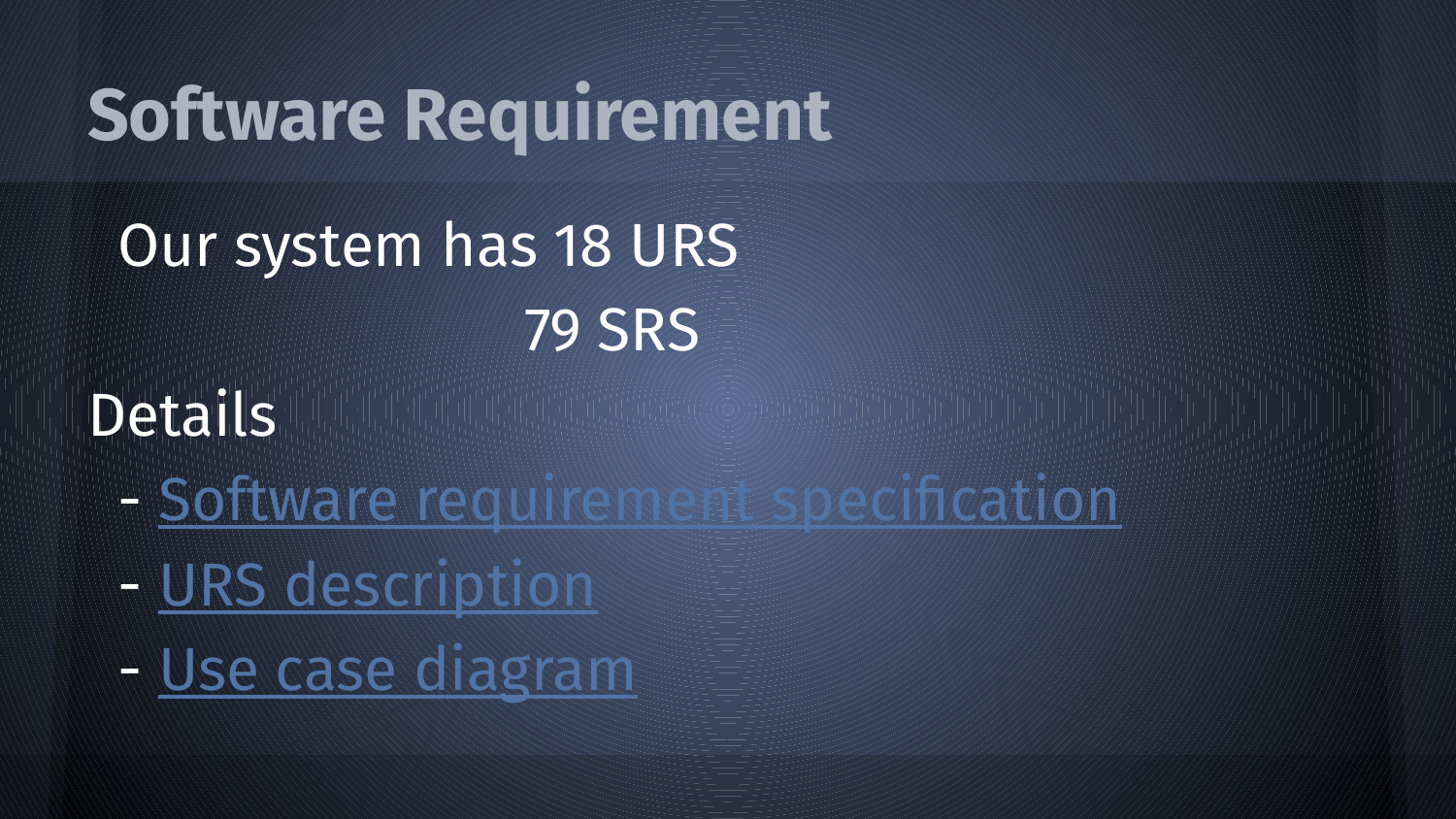

# Software Requirement
Our system has 18 URS
79 SRS
Details
- Software requirement specification
- URS description
- Use case diagram